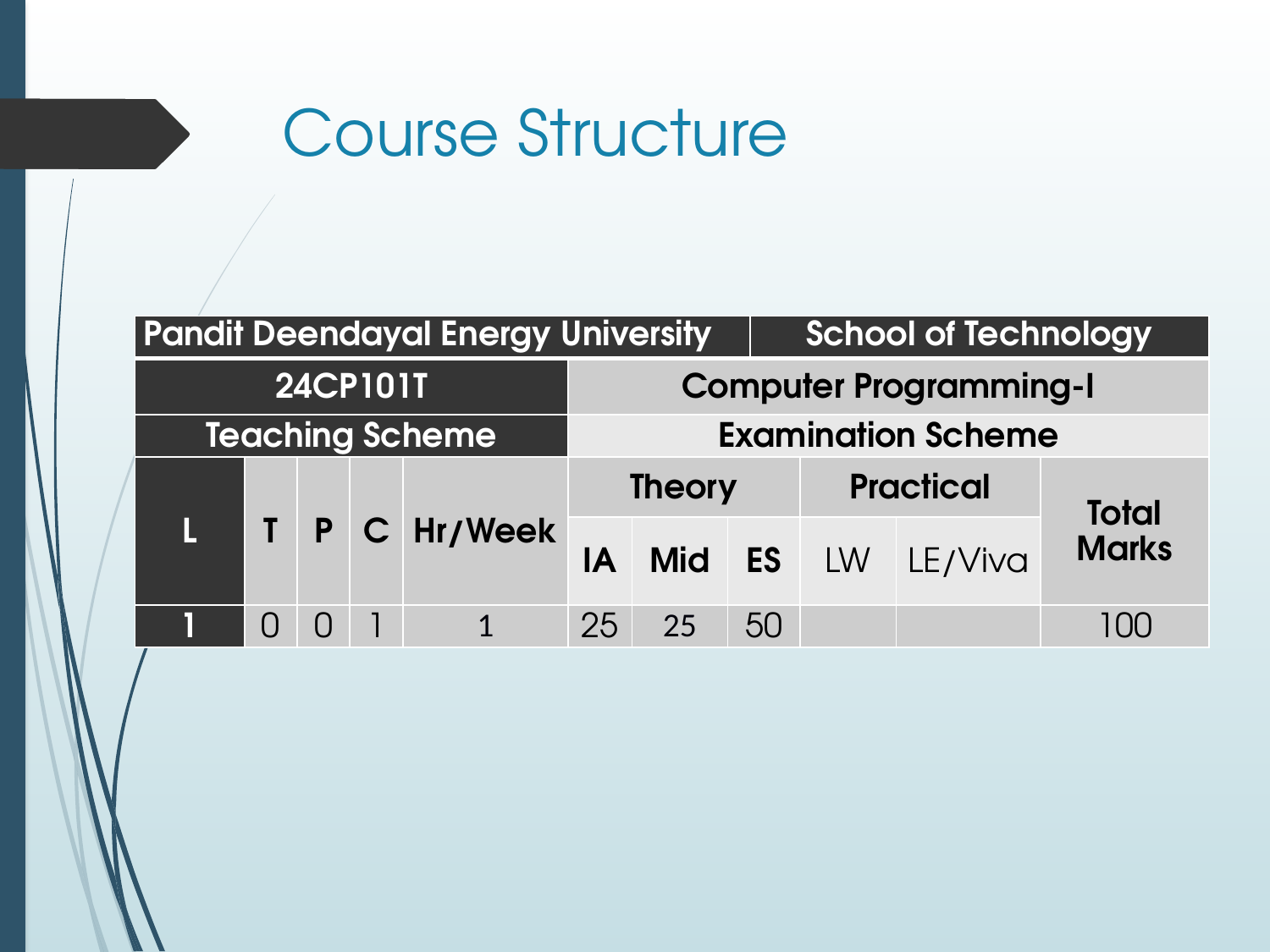

# Course Structure
| Pandit Deendayal Energy University |  |  |  |  |  |  |  | School of Technology |  |  |  |
| --- | --- | --- | --- | --- | --- | --- | --- | --- | --- | --- | --- |
| 24CP101T |  |  |  |  | Computer Programming-I |  |  |  |  |  |  |
| Teaching Scheme |  |  |  |  | Examination Scheme |  |  |  |  |  |  |
| L | T | P | C | Hr/Week | Theory |  |  |  | Practical |  | Total Marks |
|  |  |  |  |  | IA | Mid | ES |  | LW | LE/Viva |  |
| 1 | 0 | 0 | 1 | 1 | 25 | 25 | 50 |  |  |  | 100 |